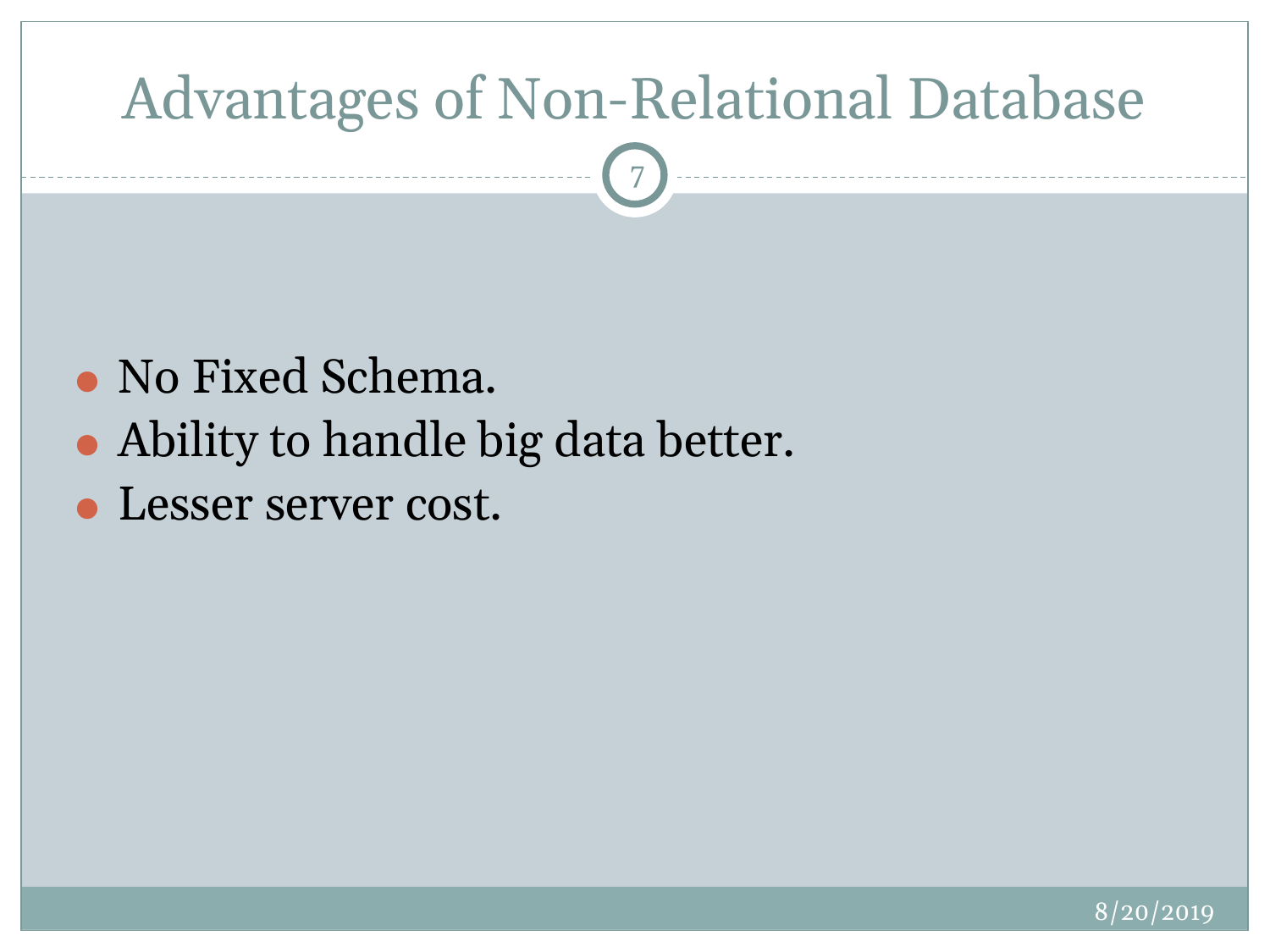

# Advantages of Non-Relational Database
7

No Fixed Schema.
Ability to handle big data better.
Lesser server cost.

8/20/2019